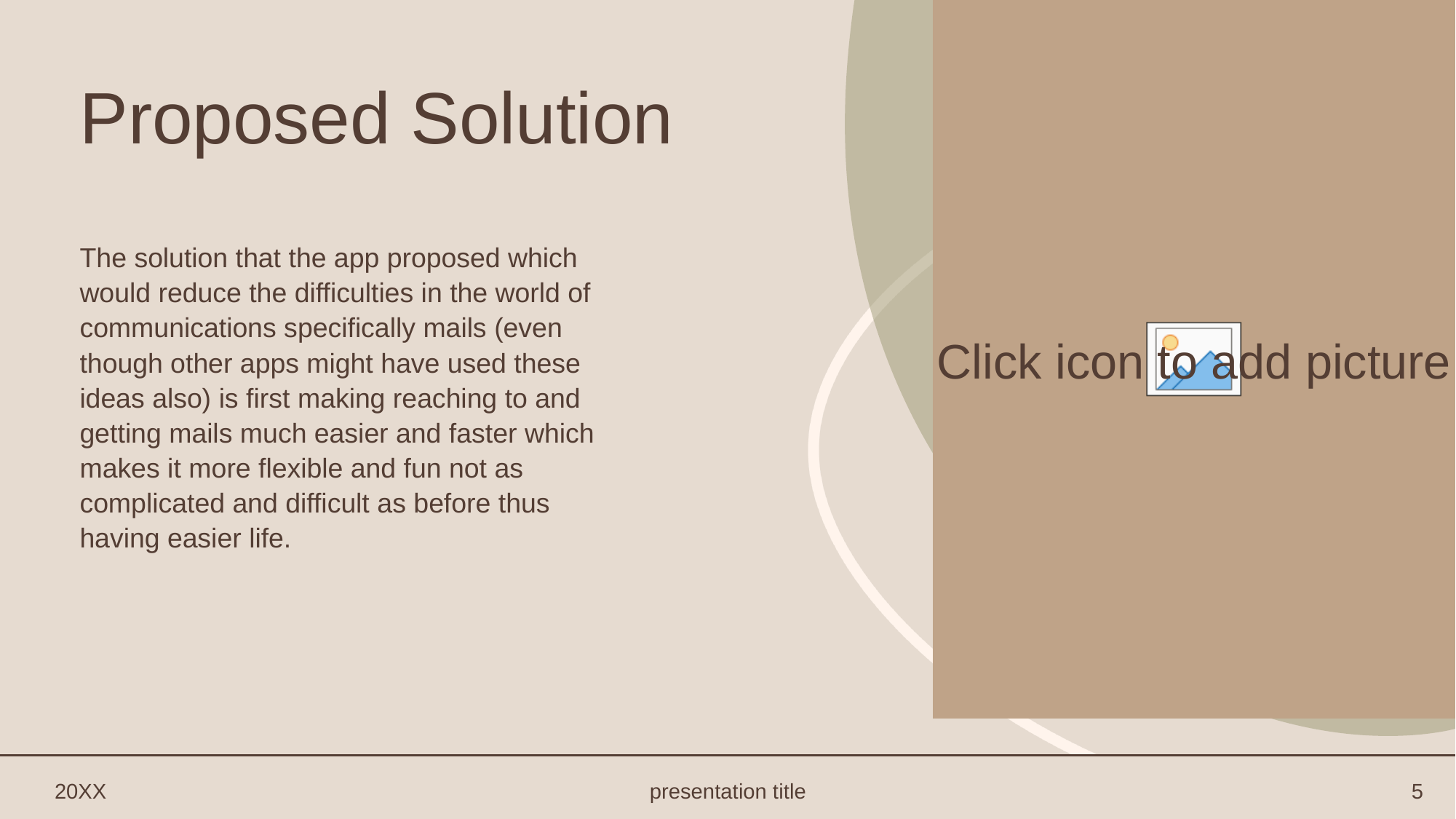

# Proposed Solution
The solution that the app proposed which would reduce the difficulties in the world of communications specifically mails (even though other apps might have used these ideas also) is first making reaching to and getting mails much easier and faster which makes it more flexible and fun not as complicated and difficult as before thus having easier life.
20XX
presentation title
5